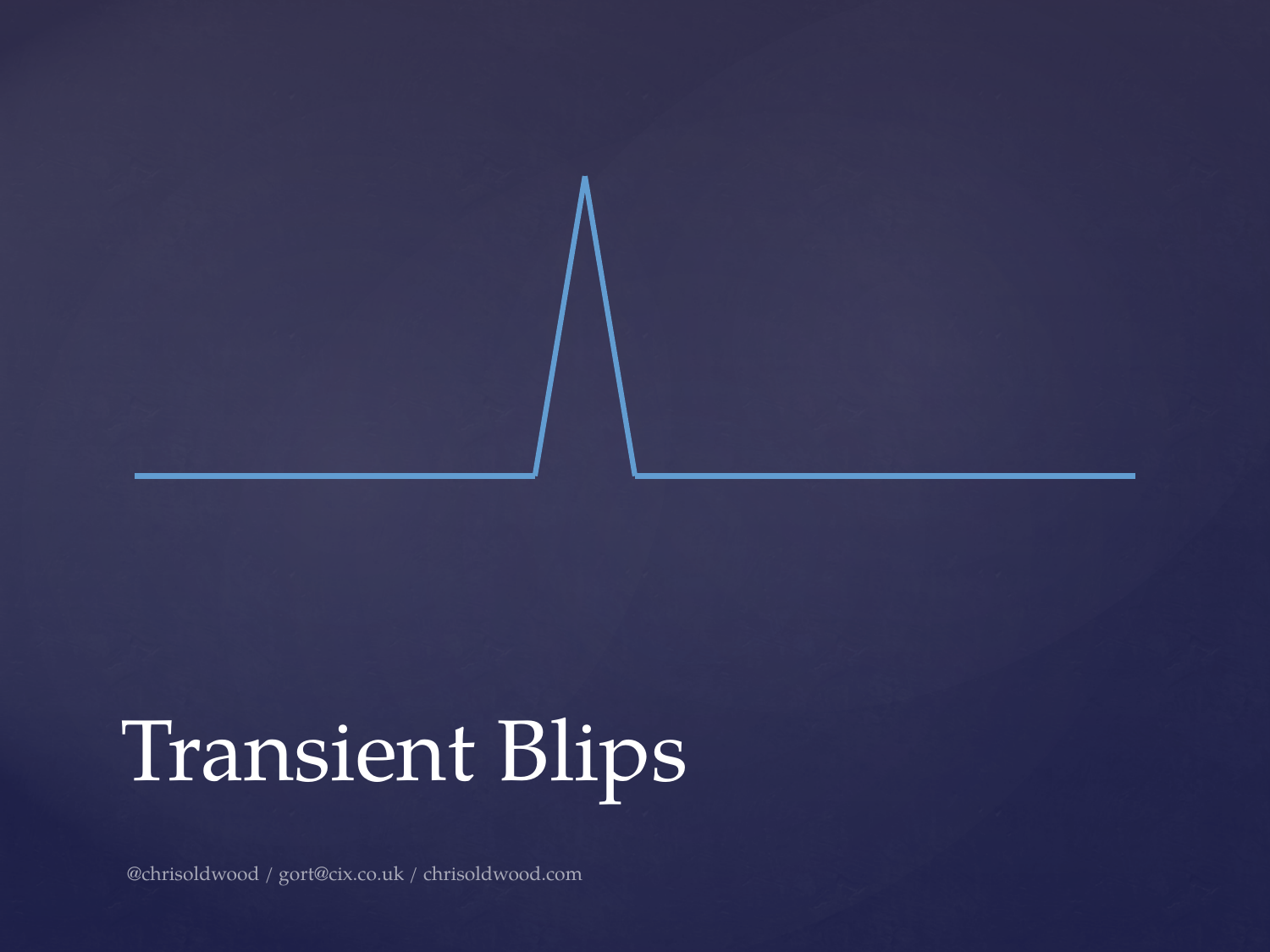

# Transient Blips
@chrisoldwood / gort@cix.co.uk / chrisoldwood.com